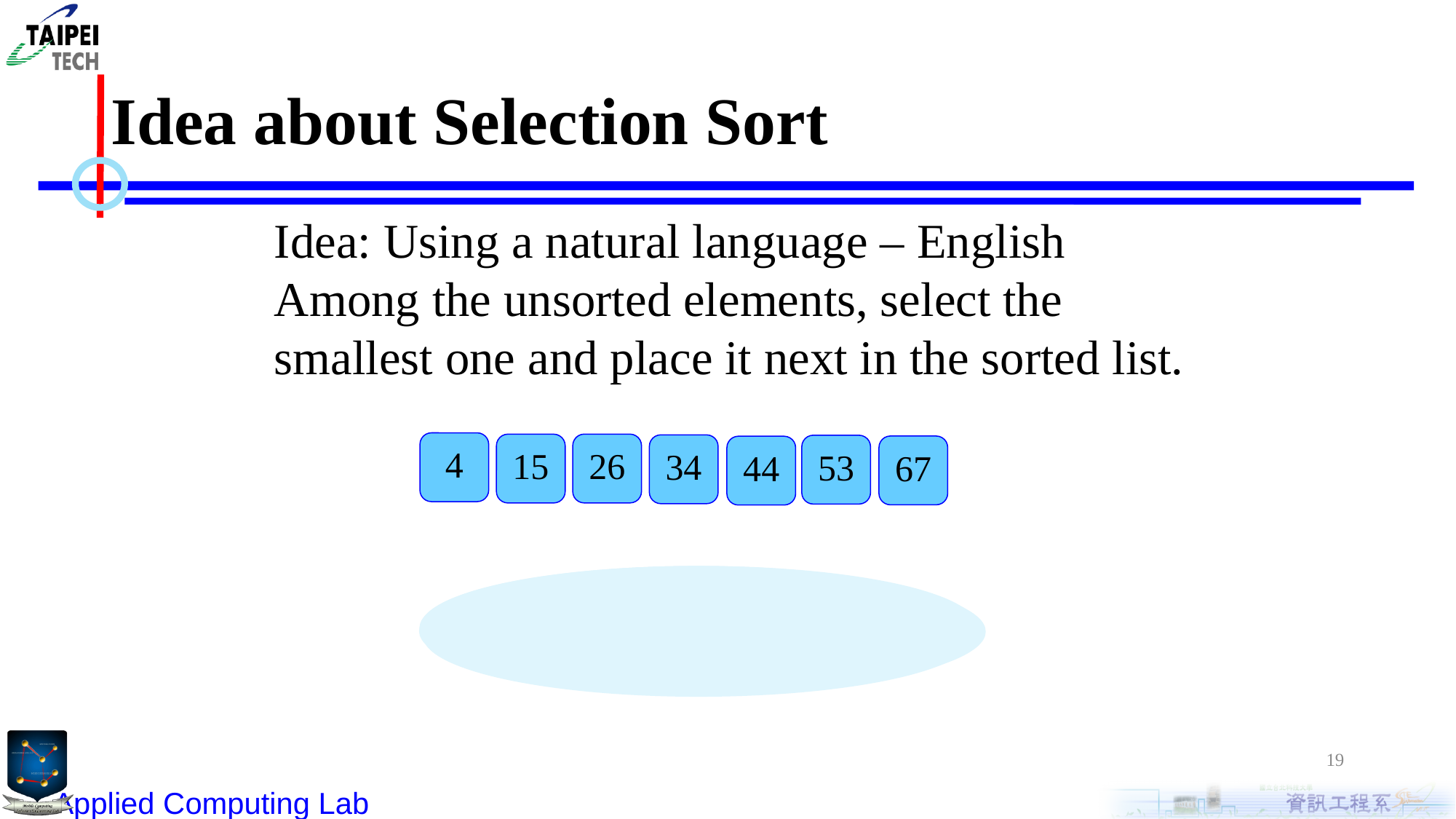

# Idea about Selection Sort
Idea: Using a natural language – English
Among the unsorted elements, select the smallest one and place it next in the sorted list.
4
26
15
34
53
67
44
34, 26, 67, 15, 44, 53
34, 67, 44, 53
67
34, 26, 4, 67, 15, 44, 53
67, 53
34, 26, 67, 44, 53
67, 44, 53

19